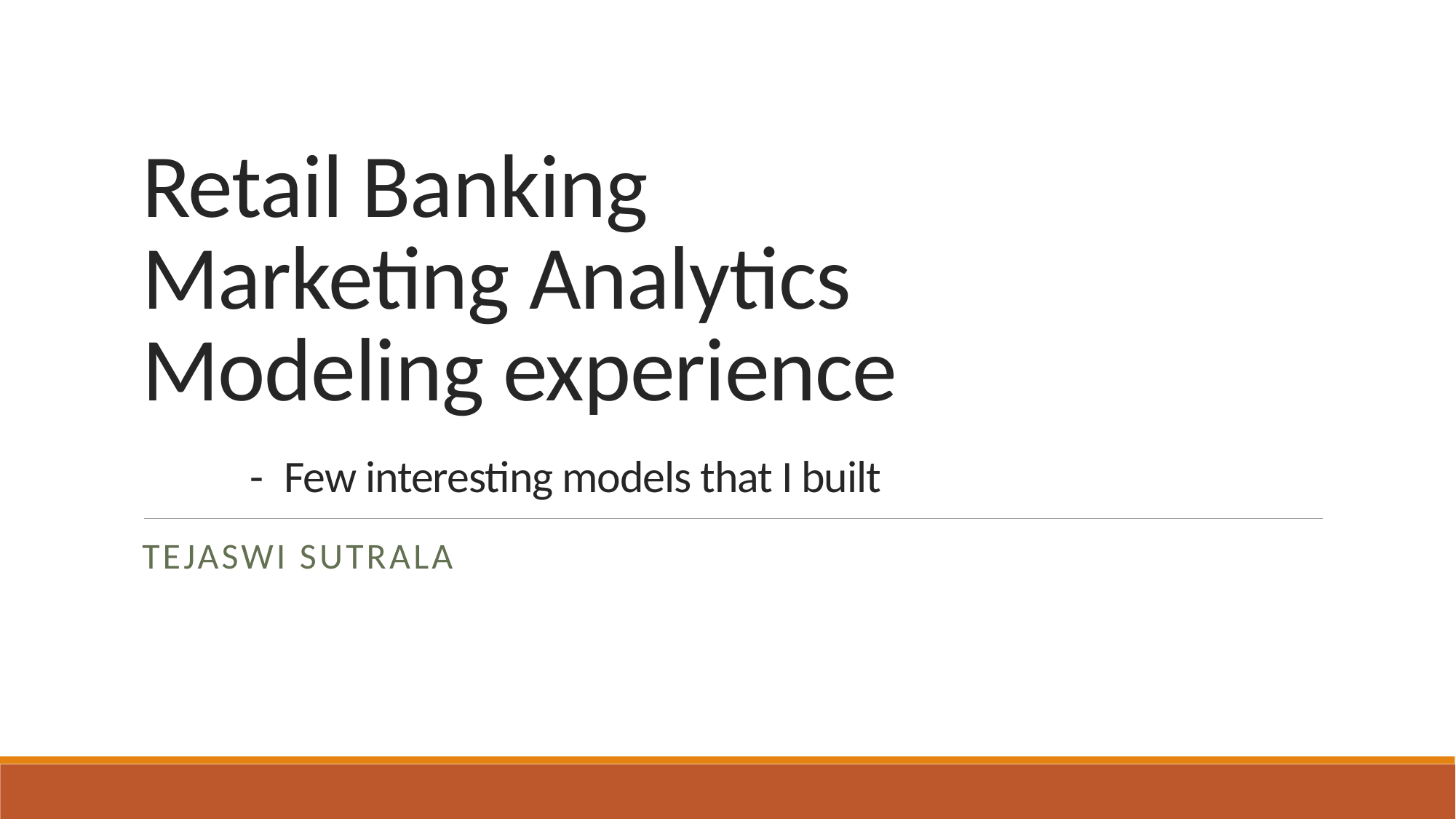

# Retail Banking Marketing Analytics Modeling experience - Few interesting models that I built
Tejaswi sutrala